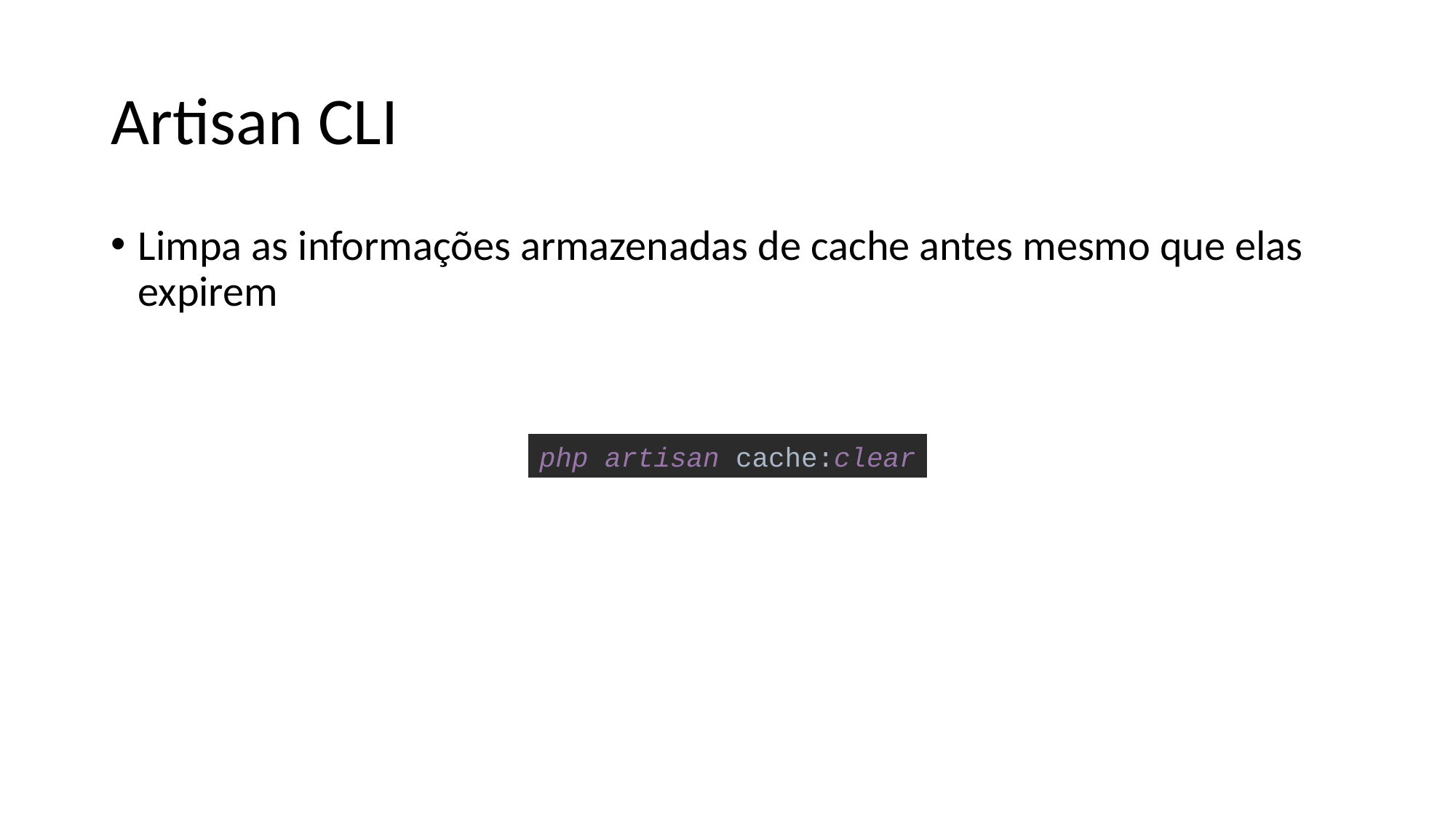

# Artisan CLI
Limpa as informações armazenadas de cache antes mesmo que elas expirem

php artisan cache:clear